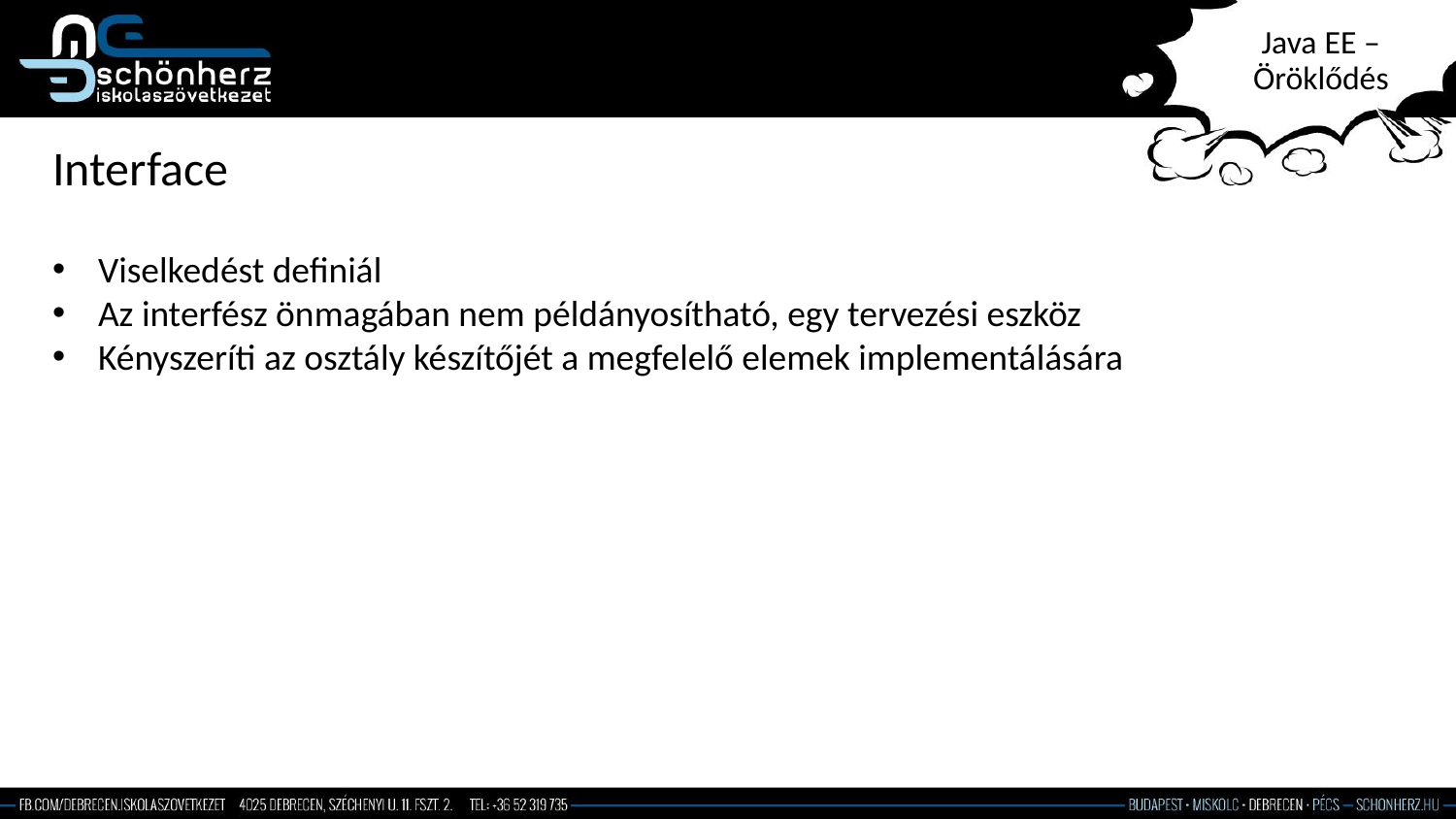

# Java EE – Öröklődés
Interface
Viselkedést definiál
Az interfész önmagában nem példányosítható, egy tervezési eszköz
Kényszeríti az osztály készítőjét a megfelelő elemek implementálására